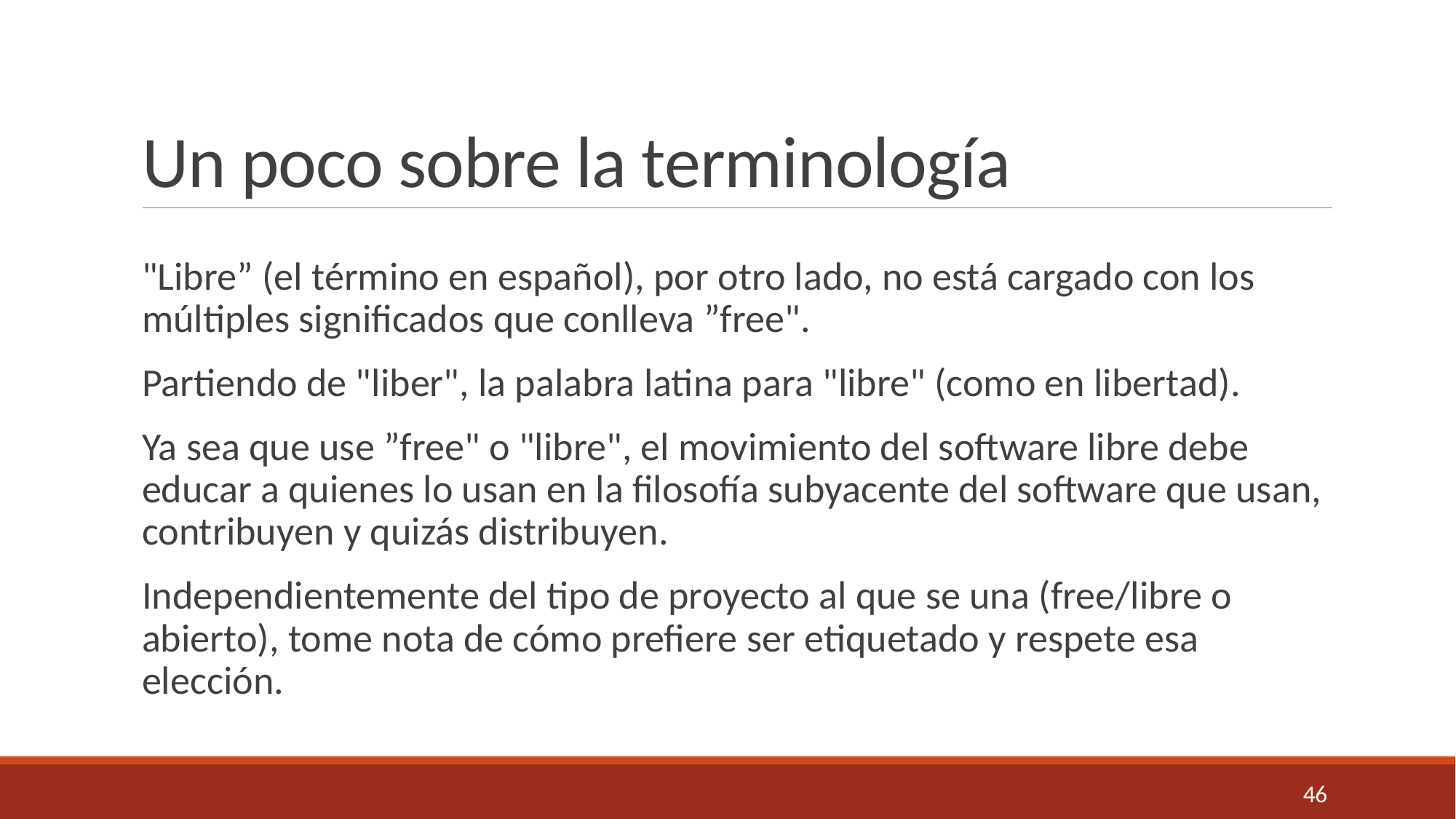

# Un poco sobre la terminología
"Libre” (el término en español), por otro lado, no está cargado con los múltiples significados que conlleva ”free".
Partiendo de "liber", la palabra latina para "libre" (como en libertad).
Ya sea que use ”free" o "libre", el movimiento del software libre debe educar a quienes lo usan en la filosofía subyacente del software que usan, contribuyen y quizás distribuyen.
Independientemente del tipo de proyecto al que se una (free/libre o abierto), tome nota de cómo prefiere ser etiquetado y respete esa elección.
46